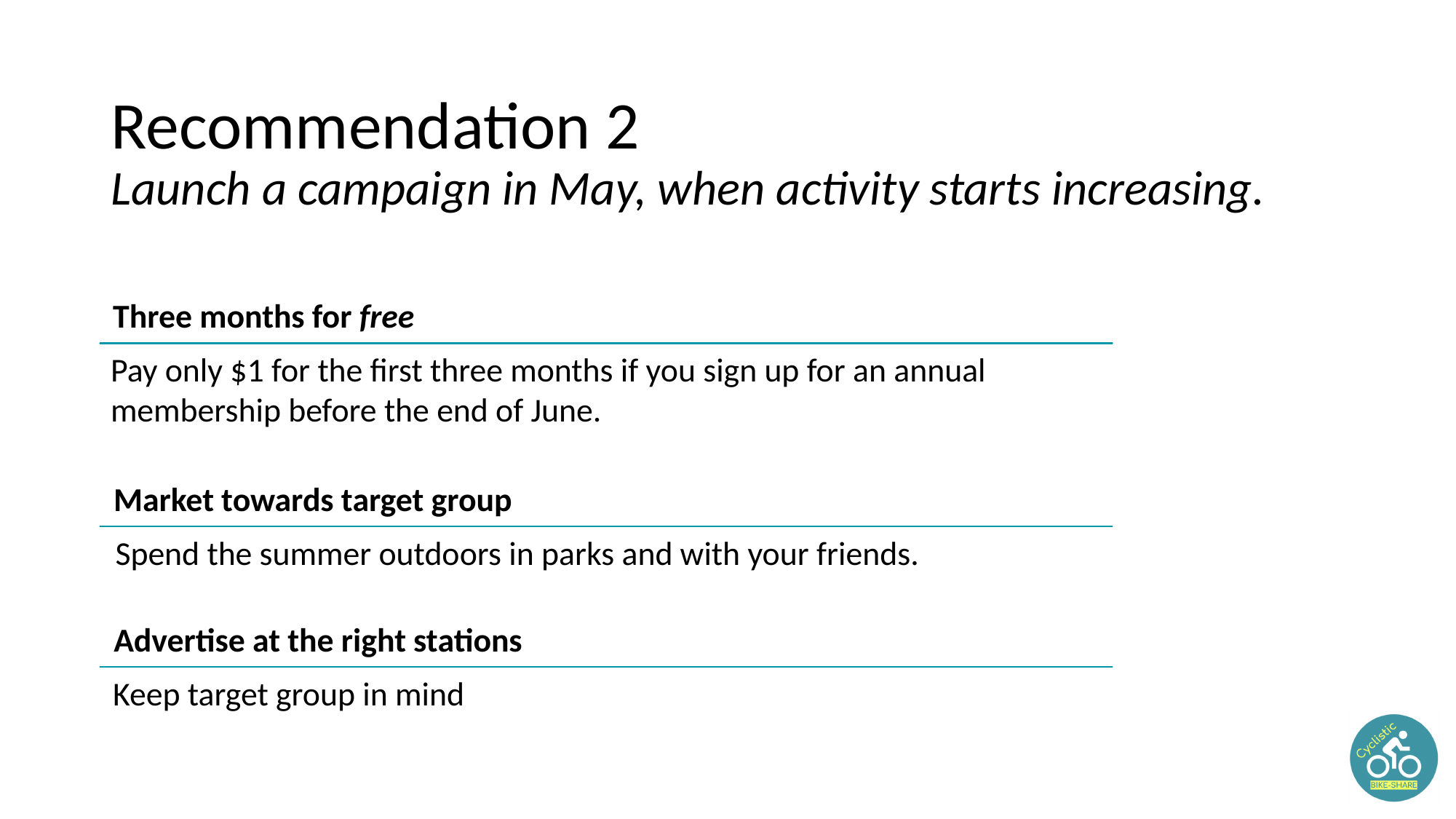

# Recommendation 2 Launch a campaign in May, when activity starts increasing.
Three months for free
Pay only $1 for the first three months if you sign up for an annual membership before the end of June.
Market towards target group
Spend the summer outdoors in parks and with your friends.
Advertise at the right stations
Keep target group in mind